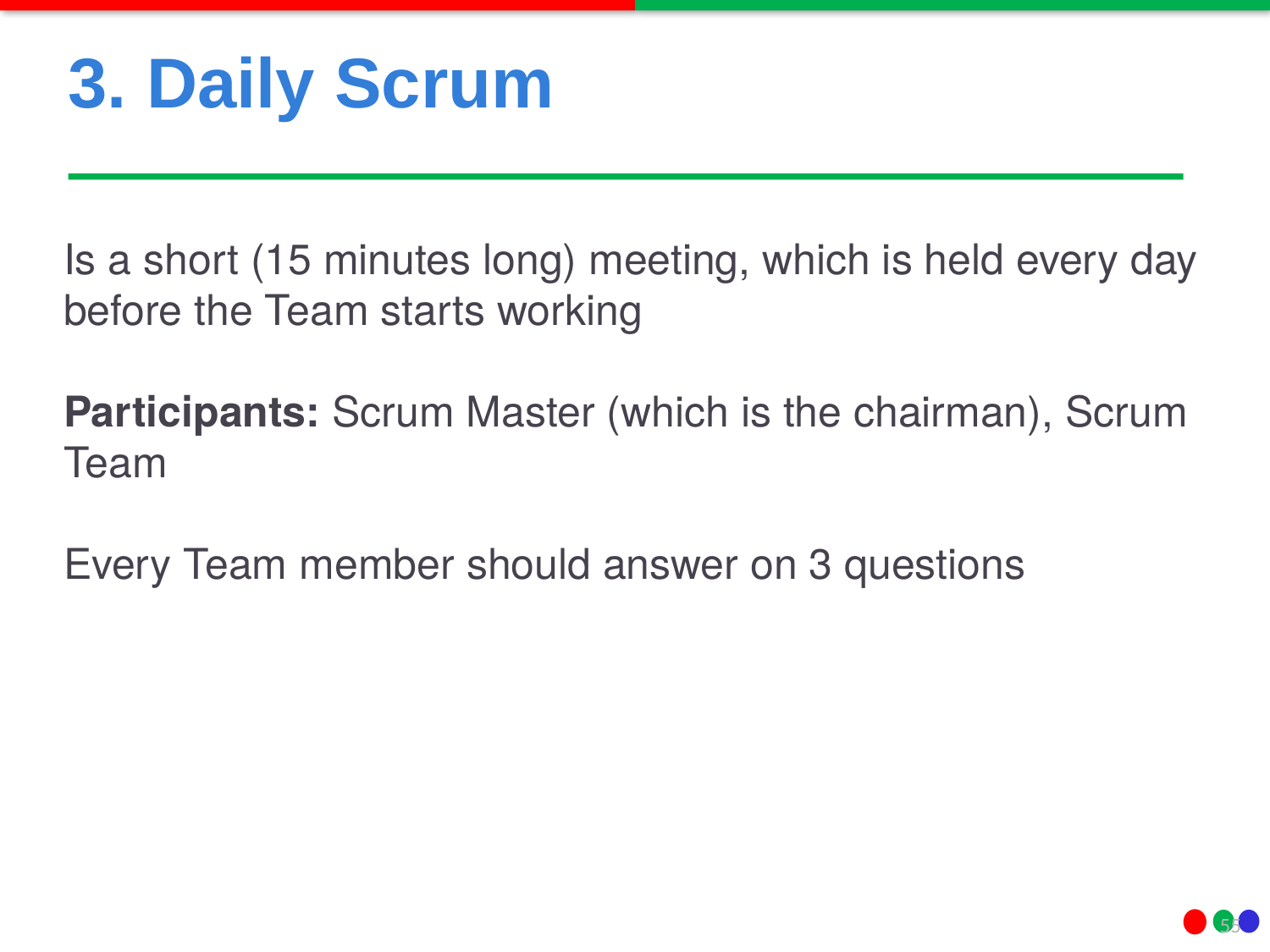

# 3. Daily Scrum
Is a short (15 minutes long) meeting, which is held every day before the Team starts working

Participants: Scrum Master (which is the chairman), Scrum Team

Every Team member should answer on 3 questions

55